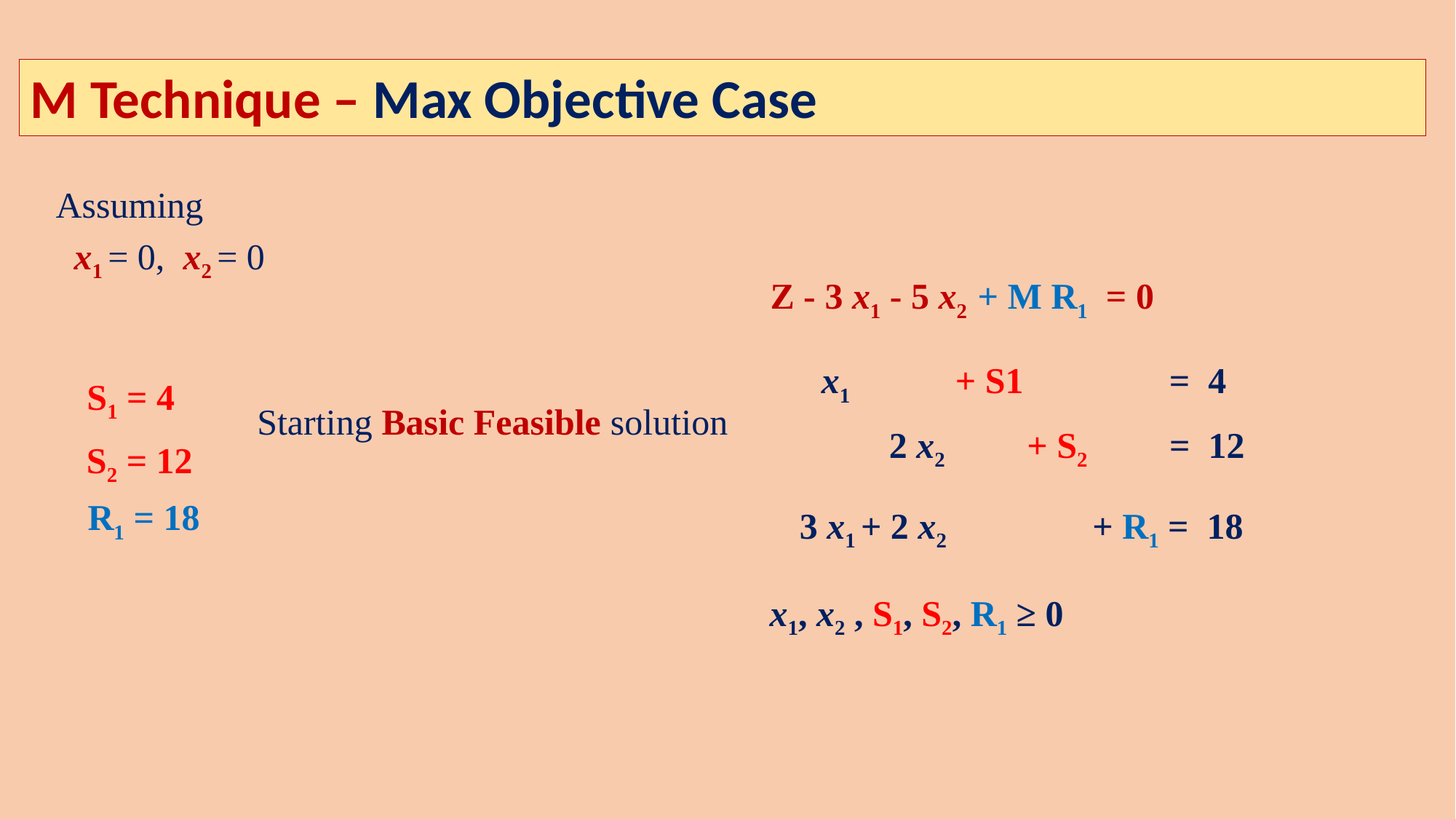

M Technique – Max Objective Case
Assuming
  x1 = 0,  x2 = 0

 Z - 3 x1 - 5 x2  + M R1  = 0
x1            + S1                =  4
 S1 = 4
Starting Basic Feasible solution
         2 x2         + S2         =  12
S2 = 12
R1 = 18
3 x1 + 2 x2                + R1 =  18
x1, x2 , S1, S2, R1 ≥ 0